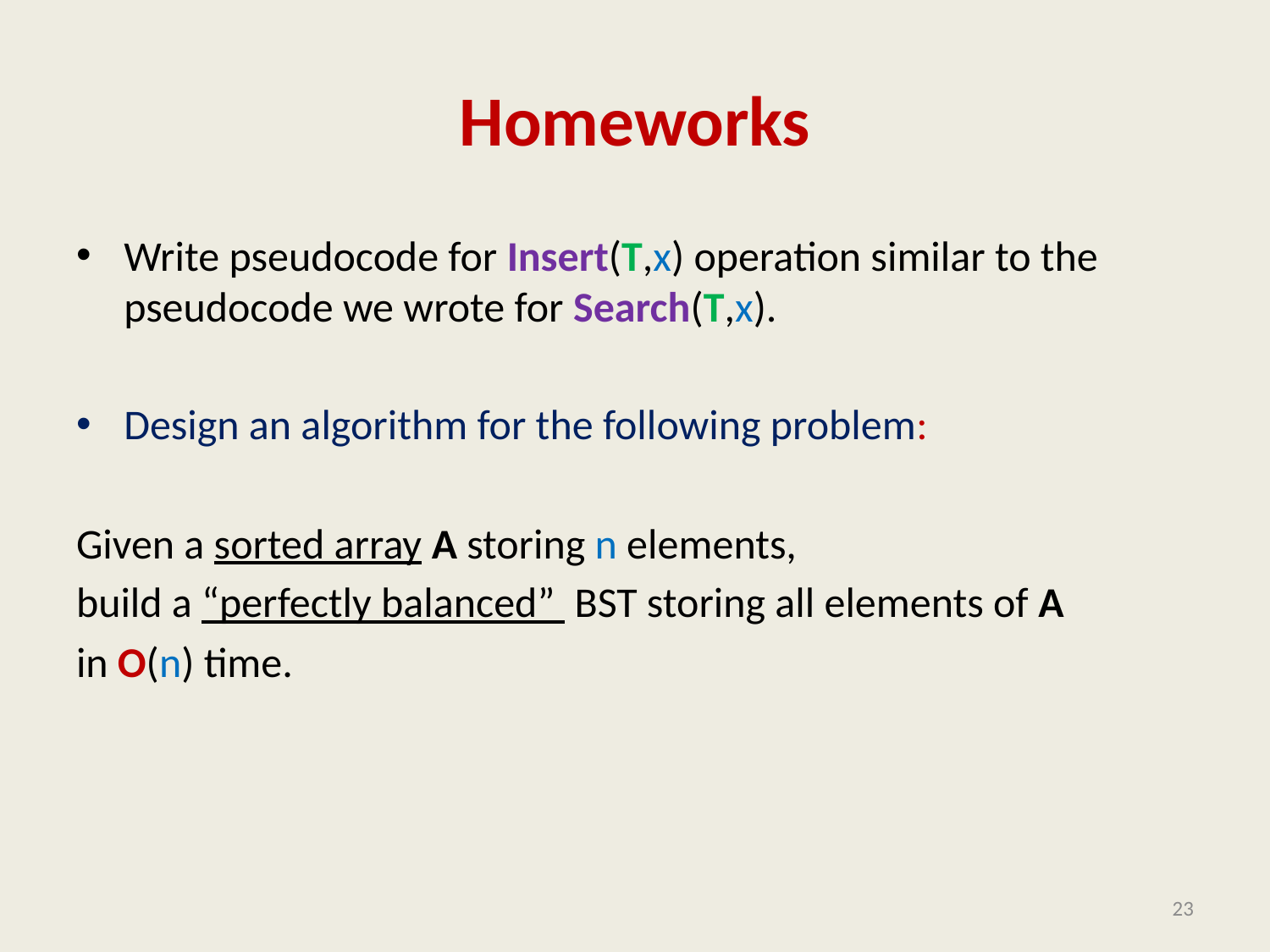

# Homeworks
Write pseudocode for Insert(T,x) operation similar to the pseudocode we wrote for Search(T,x).

Design an algorithm for the following problem:

Given a sorted array A storing n elements,
build a “perfectly balanced”  BST storing all elements of A
in O(n) time.

23